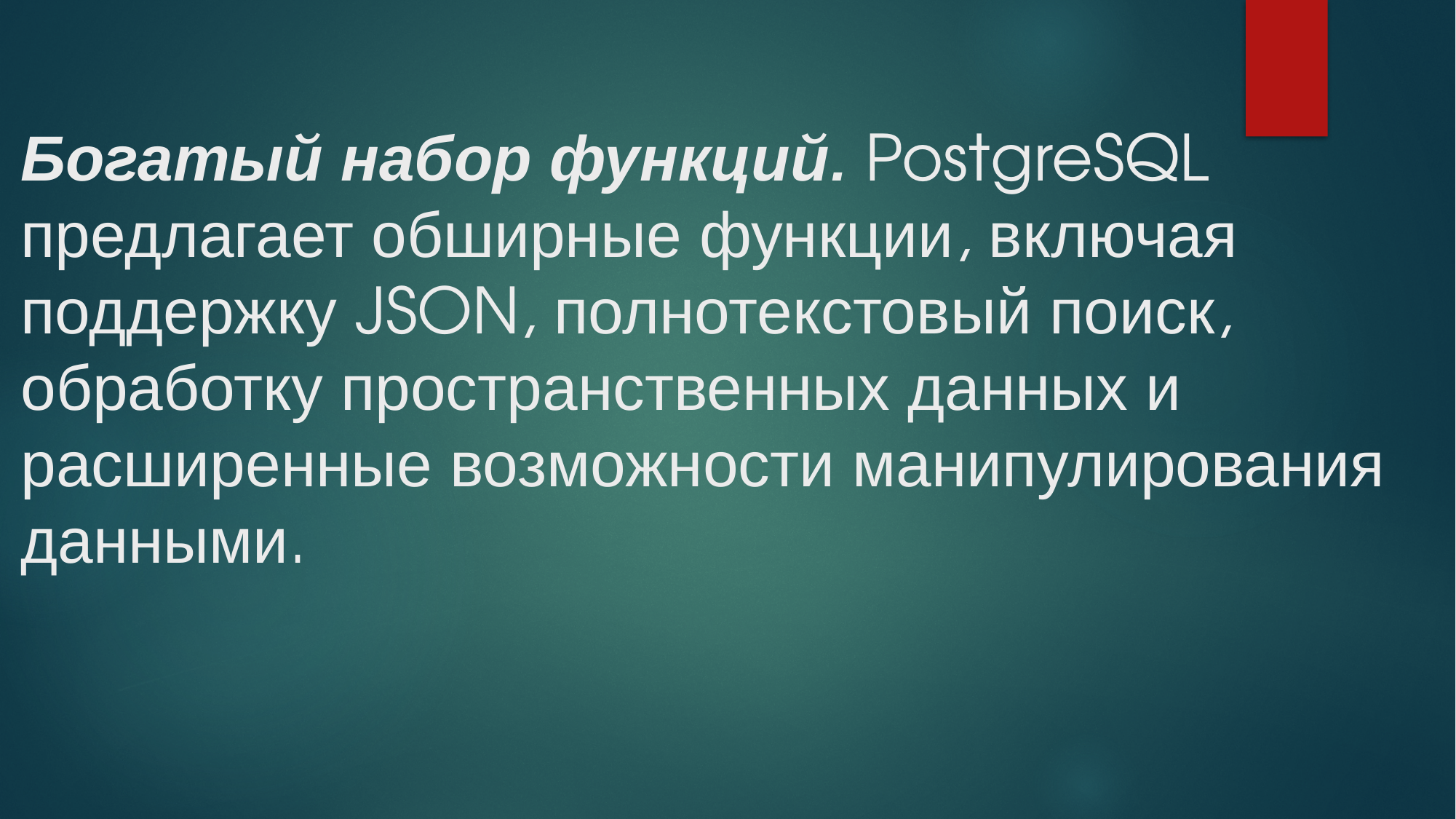

# Богатый набор функций. PostgreSQL предлагает обширные функции, включая поддержку JSON, полнотекстовый поиск, обработку пространственных данных и расширенные возможности манипулирования данными.